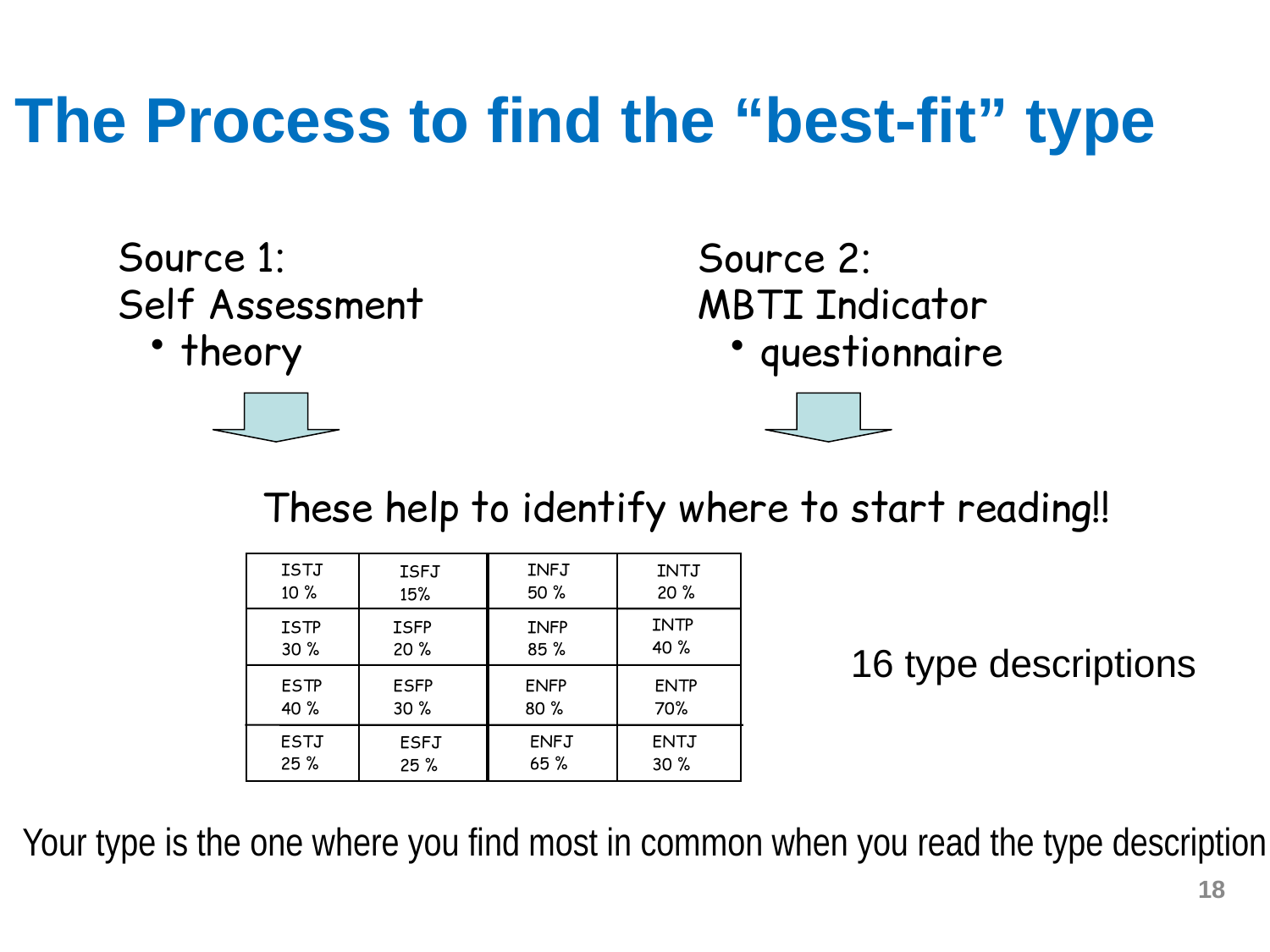

# The Process to find the “best-fit” type
Source 1:
Self Assessment
theory
Source 2:
MBTI Indicator
questionnaire

These help to identify where to start reading!!

INFJ
50 %
ISTJ
10 %
INTJ
20 %
ISFJ
15%
INTP
40 %

ISTP
30 %
ISFP
20 %
INFP
85 %
16 type descriptions

ESTP
40 %
ESFP
30 %
ENFP
80 %
ENTP
70%

ESTJ
25 %
ENFJ
65 %
ENTJ
30 %
ESFJ
25 %
Your type is the one where you find most in common when you read the type description
18